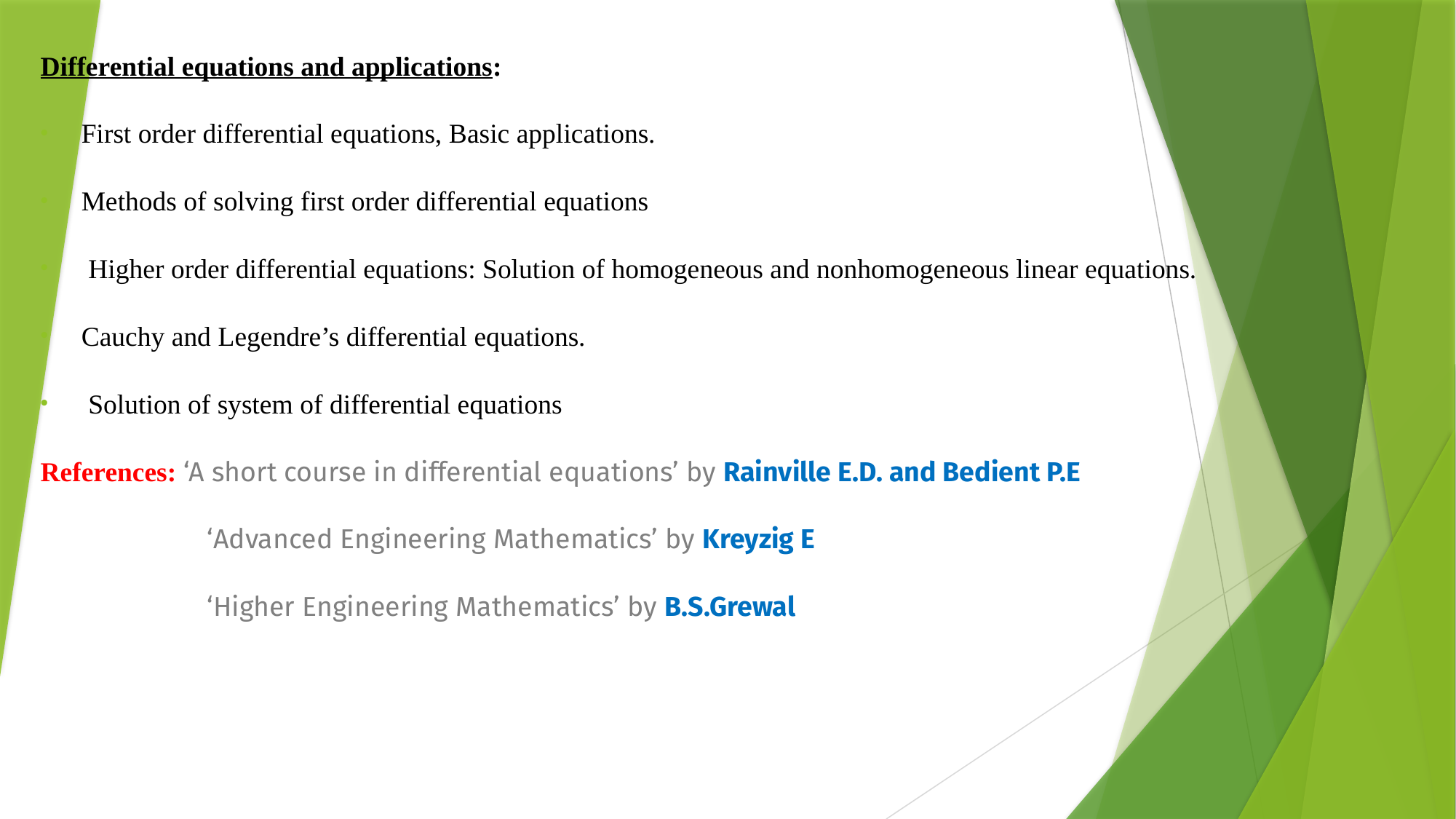

Differential equations and applications:
First order differential equations, Basic applications.
Methods of solving first order differential equations
 Higher order differential equations: Solution of homogeneous and nonhomogeneous linear equations.
Cauchy and Legendre’s differential equations.
 Solution of system of differential equations
References: ‘A short course in differential equations’ by Rainville E.D. and Bedient P.E
	        ‘Advanced Engineering Mathematics’ by Kreyzig E
	        ‘Higher Engineering Mathematics’ by B.S.Grewal